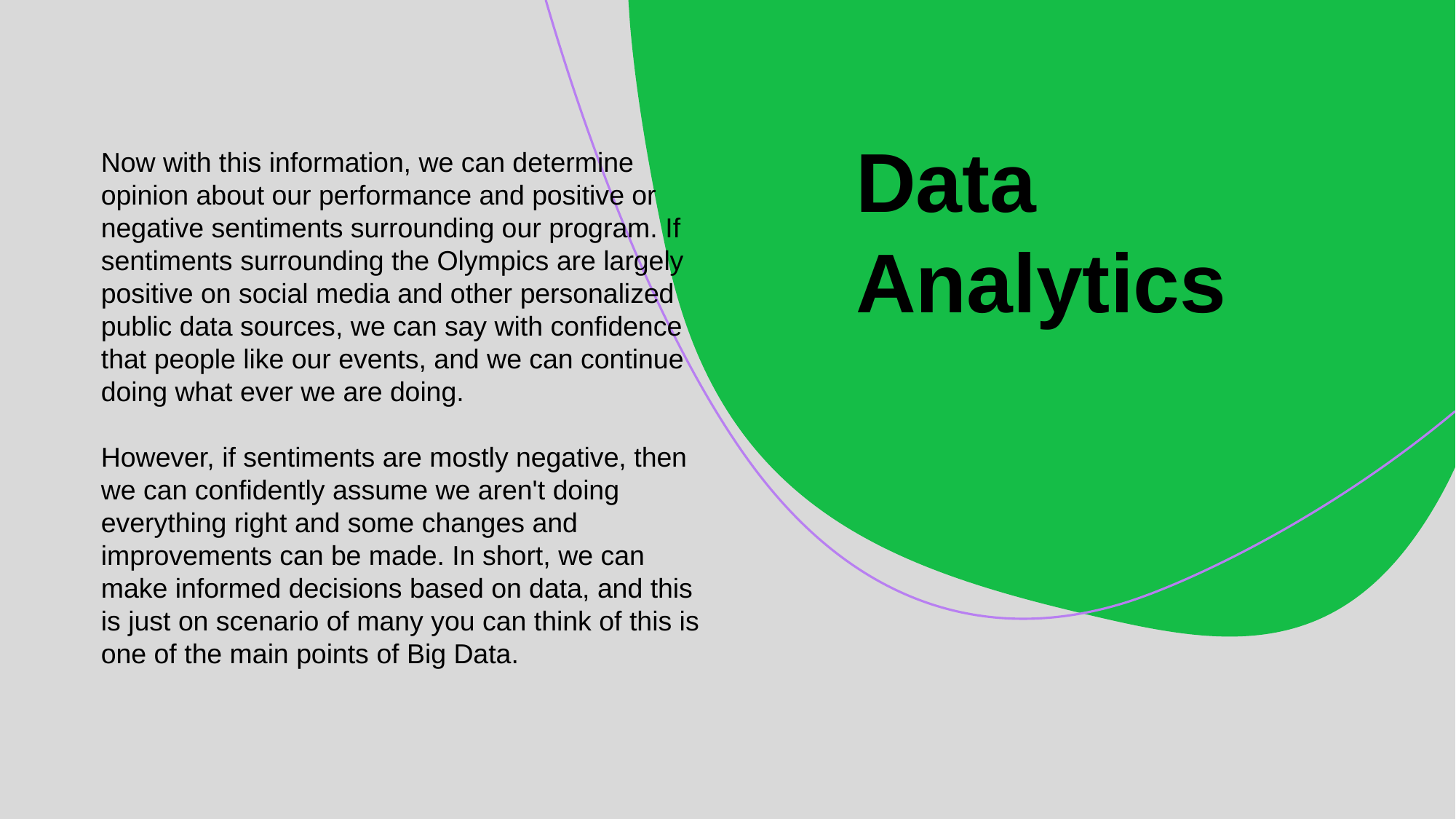

Data Analytics
Now with this information, we can determine opinion about our performance and positive or negative sentiments surrounding our program. If sentiments surrounding the Olympics are largely positive on social media and other personalized public data sources, we can say with confidence that people like our events, and we can continue doing what ever we are doing.

However, if sentiments are mostly negative, then we can confidently assume we aren't doing everything right and some changes and improvements can be made. In short, we can make informed decisions based on data, and this is just on scenario of many you can think of this is one of the main points of Big Data.